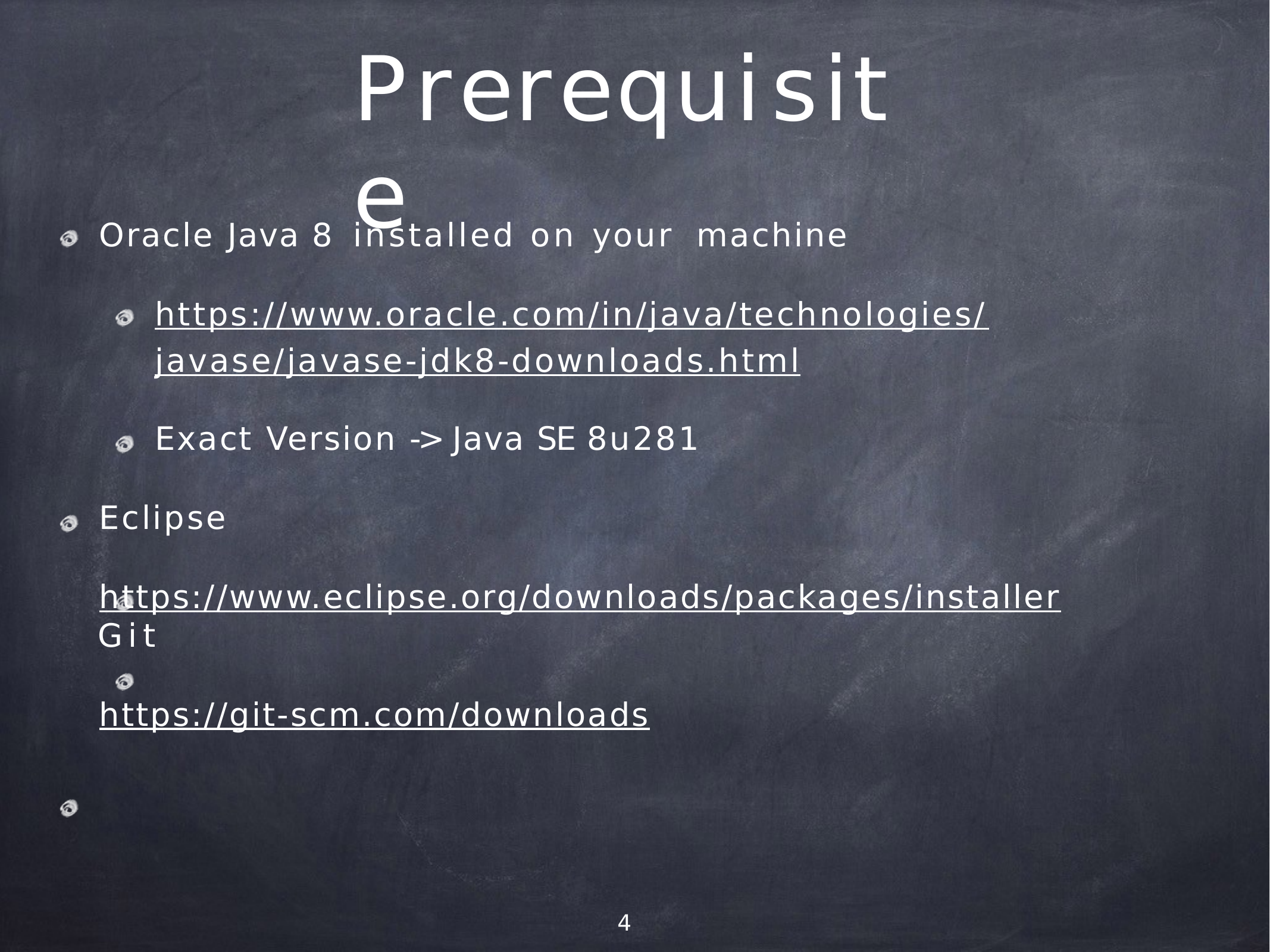

# Prerequisite
Oracle Java 8 installed on your machine
https://www.oracle.com/in/java/technologies/javase/javase-jdk8-downloads.html

Exact Version -> Java SE 8u281
Eclipse
https://www.eclipse.org/downloads/packages/installer
Git
https://git-scm.com/downloads

4